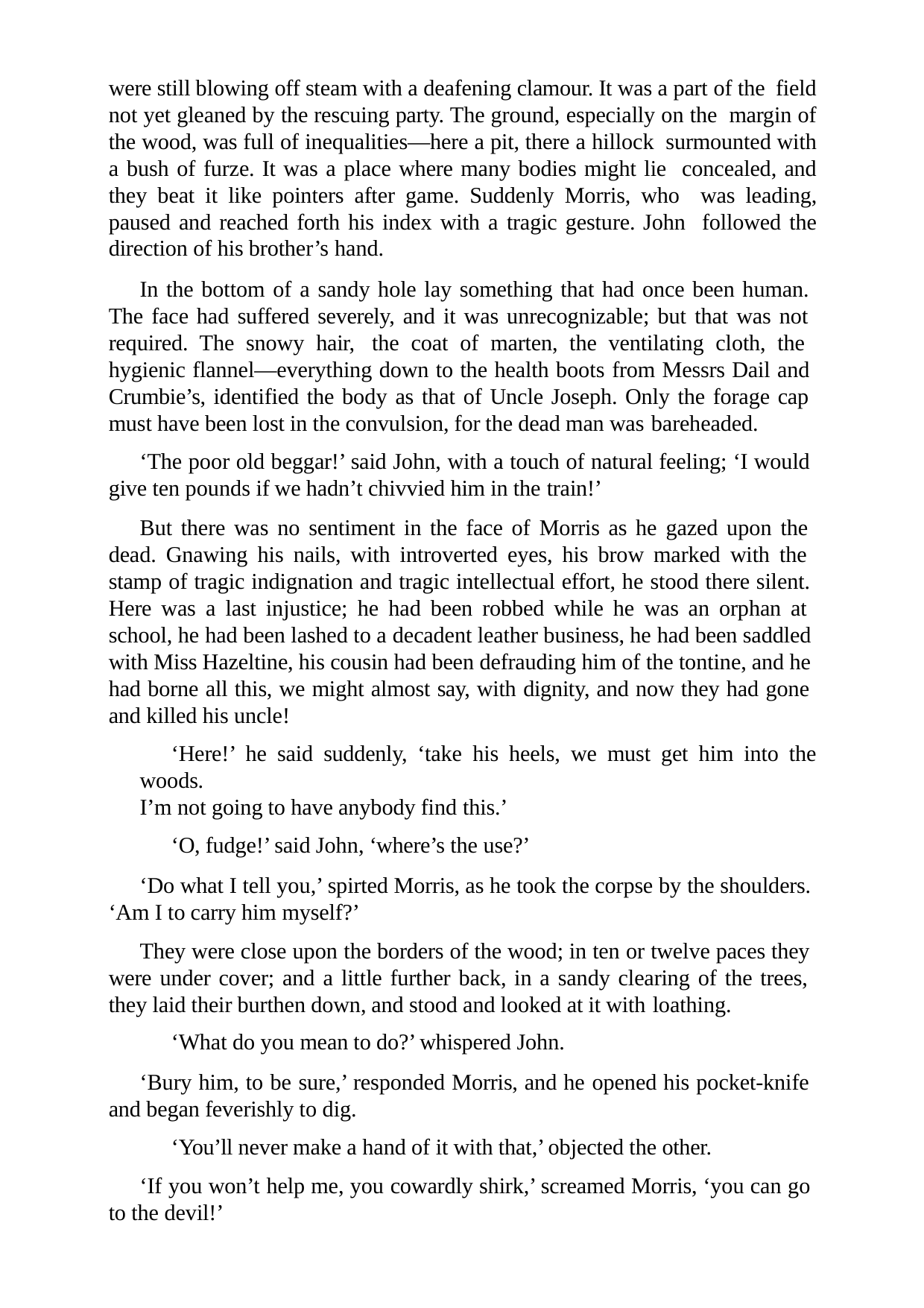

were still blowing off steam with a deafening clamour. It was a part of the  field not yet gleaned by the rescuing party. The ground, especially on the  margin of the wood, was full of inequalities—here a pit, there a hillock  surmounted with a bush of furze. It was a place where many bodies might lie  concealed, and they beat it like pointers after game. Suddenly Morris, who  was leading, paused and reached forth his index with a tragic gesture. John  followed the direction of his brother’s hand.
In the bottom of a sandy hole lay something that had once been human.  The face had suffered severely, and it was unrecognizable; but that was not  required. The snowy hair, the coat of marten, the ventilating cloth, the  hygienic flannel—everything down to the health boots from Messrs Dail and  Crumbie’s, identified the body as that of Uncle Joseph. Only the forage cap  must have been lost in the convulsion, for the dead man was bareheaded.
‘The poor old beggar!’ said John, with a touch of natural feeling; ‘I would  give ten pounds if we hadn’t chivvied him in the train!’
But there was no sentiment in the face of Morris as he gazed upon the  dead. Gnawing his nails, with introverted eyes, his brow marked with the  stamp of tragic indignation and tragic intellectual effort, he stood there silent.  Here was a last injustice; he had been robbed while he was an orphan at  school, he had been lashed to a decadent leather business, he had been saddled  with Miss Hazeltine, his cousin had been defrauding him of the tontine, and he  had borne all this, we might almost say, with dignity, and now they had gone  and killed his uncle!
‘Here!’ he said suddenly, ‘take his heels, we must get him into the woods.
I’m not going to have anybody find this.’
‘O, fudge!’ said John, ‘where’s the use?’
‘Do what I tell you,’ spirted Morris, as he took the corpse by the shoulders.  ‘Am I to carry him myself?’
They were close upon the borders of the wood; in ten or twelve paces they  were under cover; and a little further back, in a sandy clearing of the trees,  they laid their burthen down, and stood and looked at it with loathing.
‘What do you mean to do?’ whispered John.
‘Bury him, to be sure,’ responded Morris, and he opened his pocket-knife  and began feverishly to dig.
‘You’ll never make a hand of it with that,’ objected the other.
‘If you won’t help me, you cowardly shirk,’ screamed Morris, ‘you can go  to the devil!’